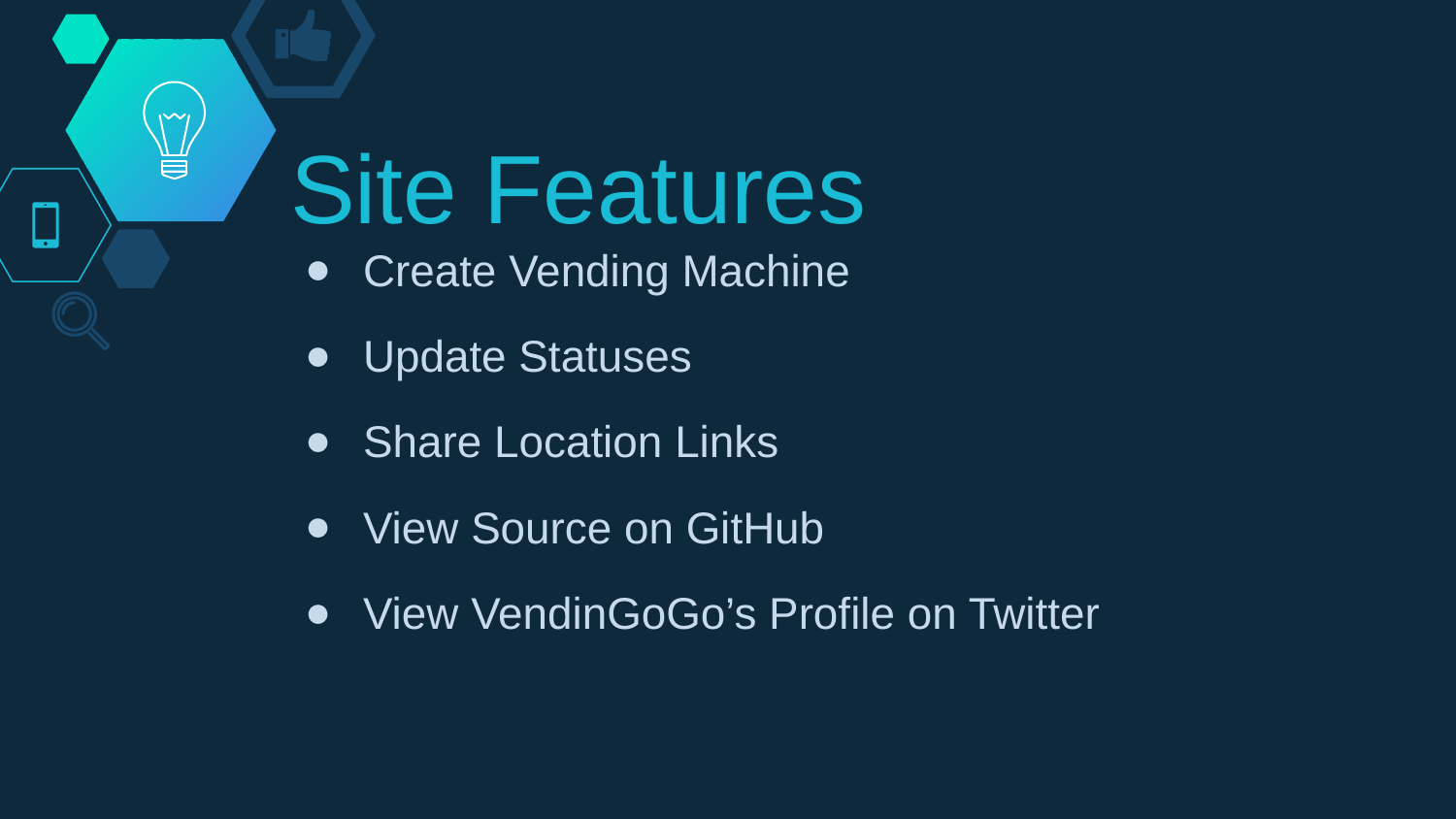

# Site Features
Create Vending Machine
Update Statuses
Share Location Links
View Source on GitHub
View VendinGoGo’s Profile on Twitter